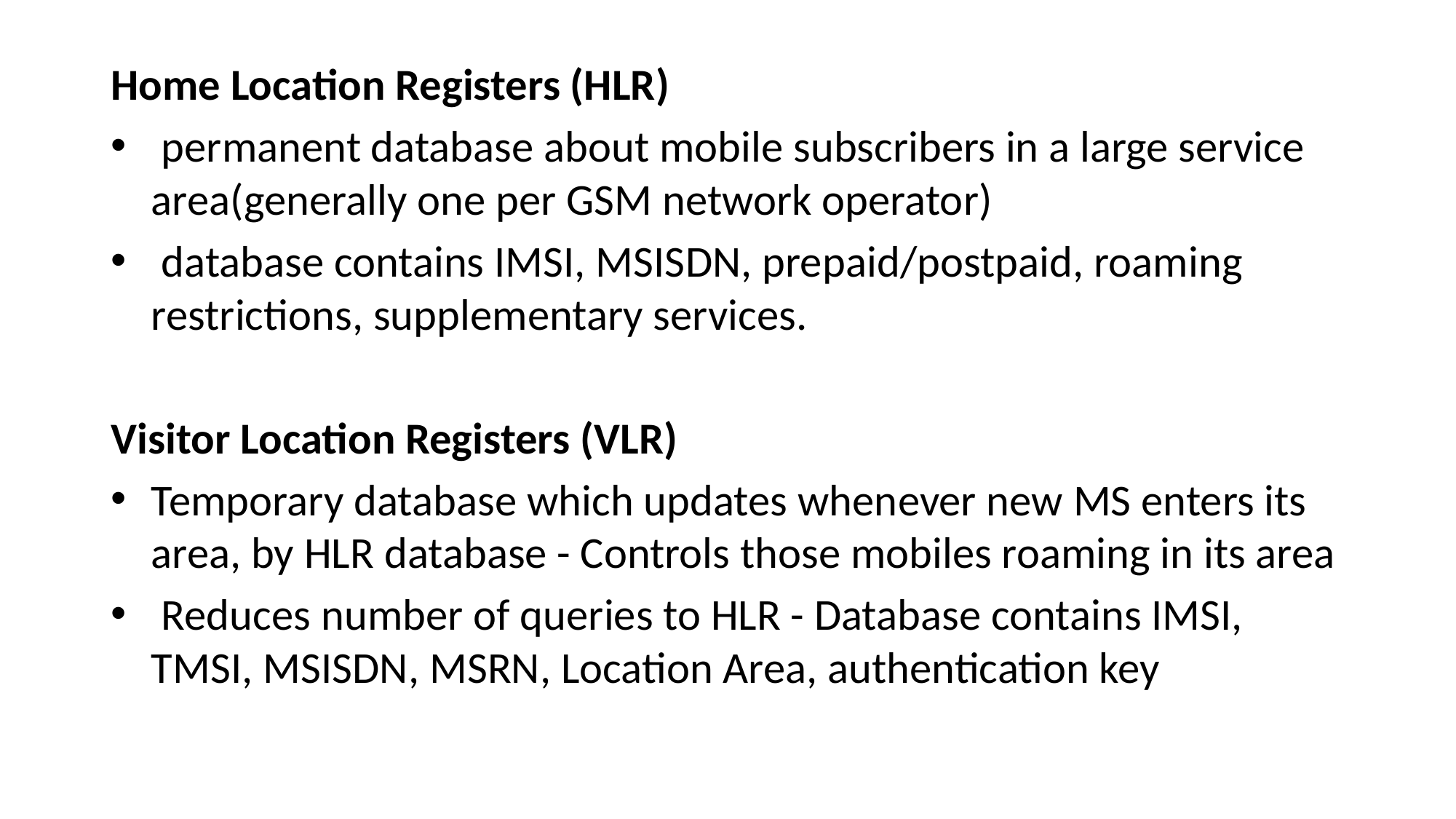

Home Location Registers (HLR)
 permanent database about mobile subscribers in a large service area(generally one per GSM network operator)
 database contains IMSI, MSISDN, prepaid/postpaid, roaming restrictions, supplementary services.

Visitor Location Registers (VLR)
Temporary database which updates whenever new MS enters its area, by HLR database - Controls those mobiles roaming in its area
 Reduces number of queries to HLR - Database contains IMSI, TMSI, MSISDN, MSRN, Location Area, authentication key